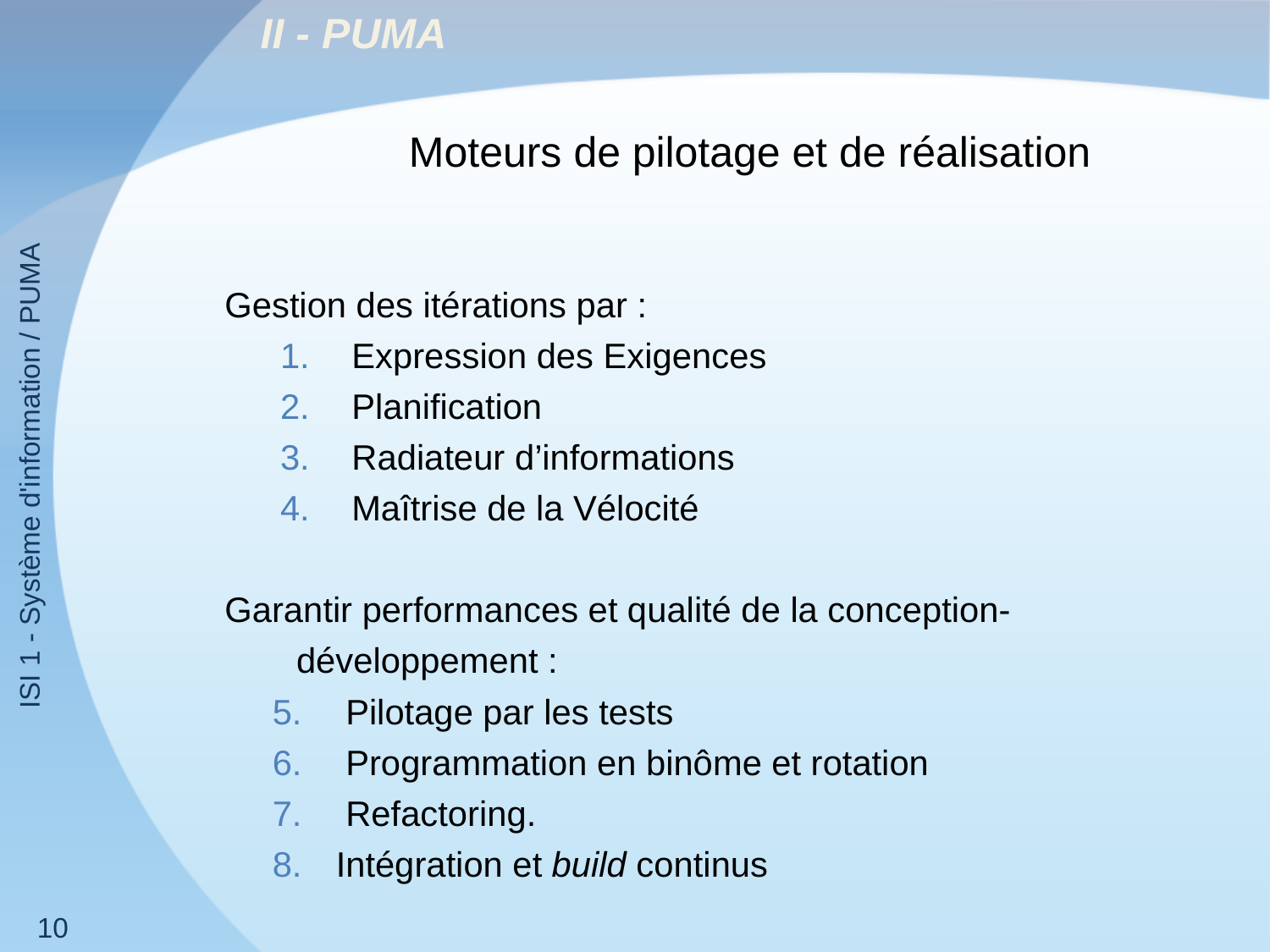

II - PUMA
Moteurs de pilotage et de réalisation
Gestion des itérations par :
Expression des Exigences
Planification
Radiateur d’informations
Maîtrise de la Vélocité

Garantir performances et qualité de la conception-développement :
 Pilotage par les tests
 Programmation en binôme et rotation
 Refactoring.
Intégration et build continus

ISI 1 - Système d'information / PUMA
10